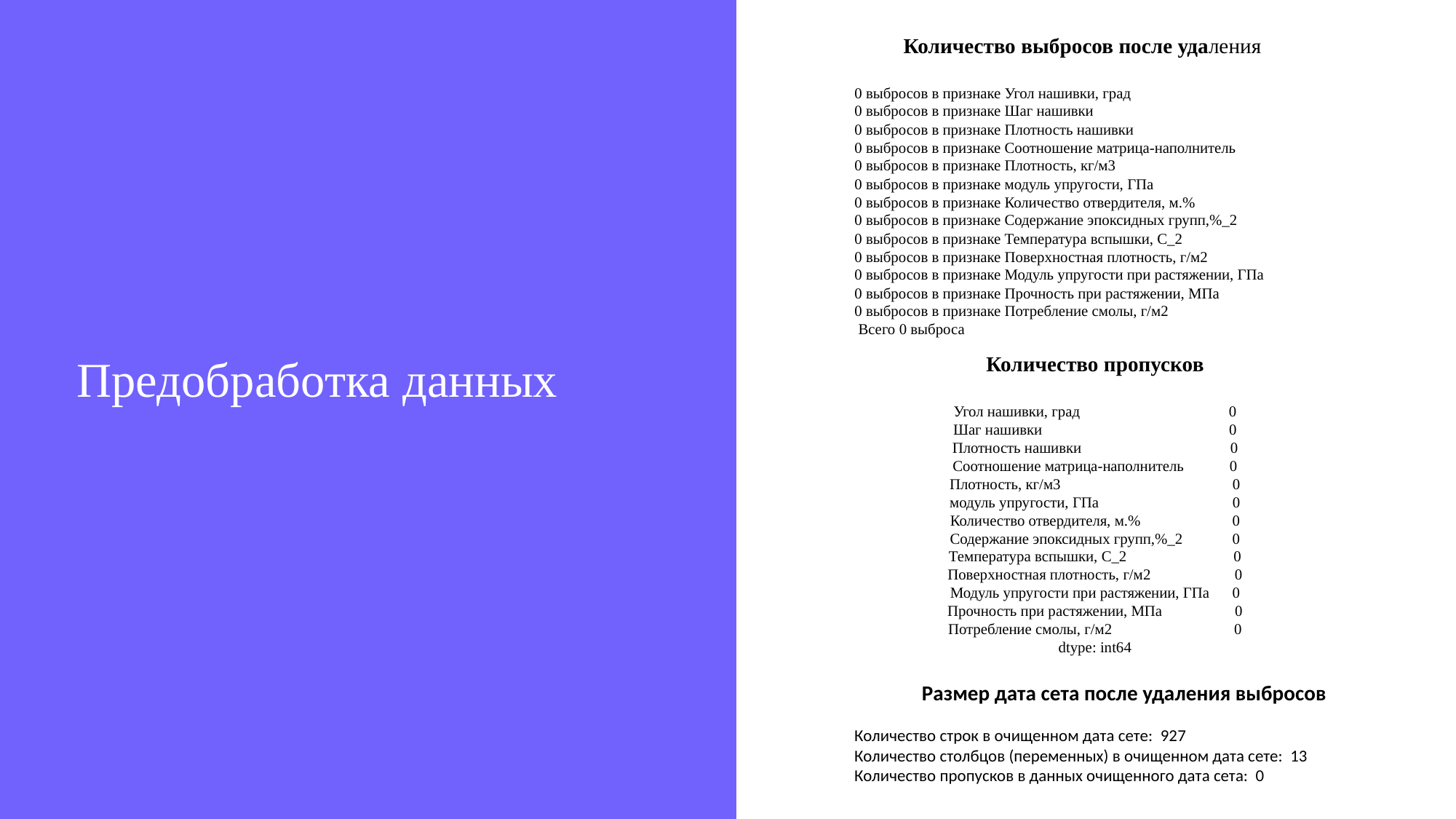

# Предобработка данных
Количество выбросов после удаления

0 выбросов в признаке Угол нашивки, град
0 выбросов в признаке Шаг нашивки
0 выбросов в признаке Плотность нашивки
0 выбросов в признаке Соотношение матрица-наполнитель
0 выбросов в признаке Плотность, кг/м3
0 выбросов в признаке модуль упругости, ГПа
0 выбросов в признаке Количество отвердителя, м.%
0 выбросов в признаке Содержание эпоксидных групп,%_2
0 выбросов в признаке Температура вспышки, С_2
0 выбросов в признаке Поверхностная плотность, г/м2
0 выбросов в признаке Модуль упругости при растяжении, ГПа
0 выбросов в признаке Прочность при растяжении, МПа
0 выбросов в признаке Потребление смолы, г/м2
 Всего 0 выброса
Количество пропусков

Угол нашивки, град                                       0
Шаг нашивки                                                 0
Плотность нашивки                                       0
Соотношение матрица-наполнитель            0
Плотность, кг/м3                                             0
модуль упругости, ГПа                                   0
Количество отвердителя, м.%                        0
Содержание эпоксидных групп,%_2             0
Температура вспышки, С_2                            0
Поверхностная плотность, г/м2                      0
Модуль упругости при растяжении, ГПа      0
Прочность при растяжении, МПа                   0
Потребление смолы, г/м2                                0
dtype: int64
Размер дата сета после удаления выбросов

Количество строк в очищенном дата сете:  927
Количество столбцов (переменных) в очищенном дата сете:  13
Количество пропусков в данных очищенного дата сета:  0